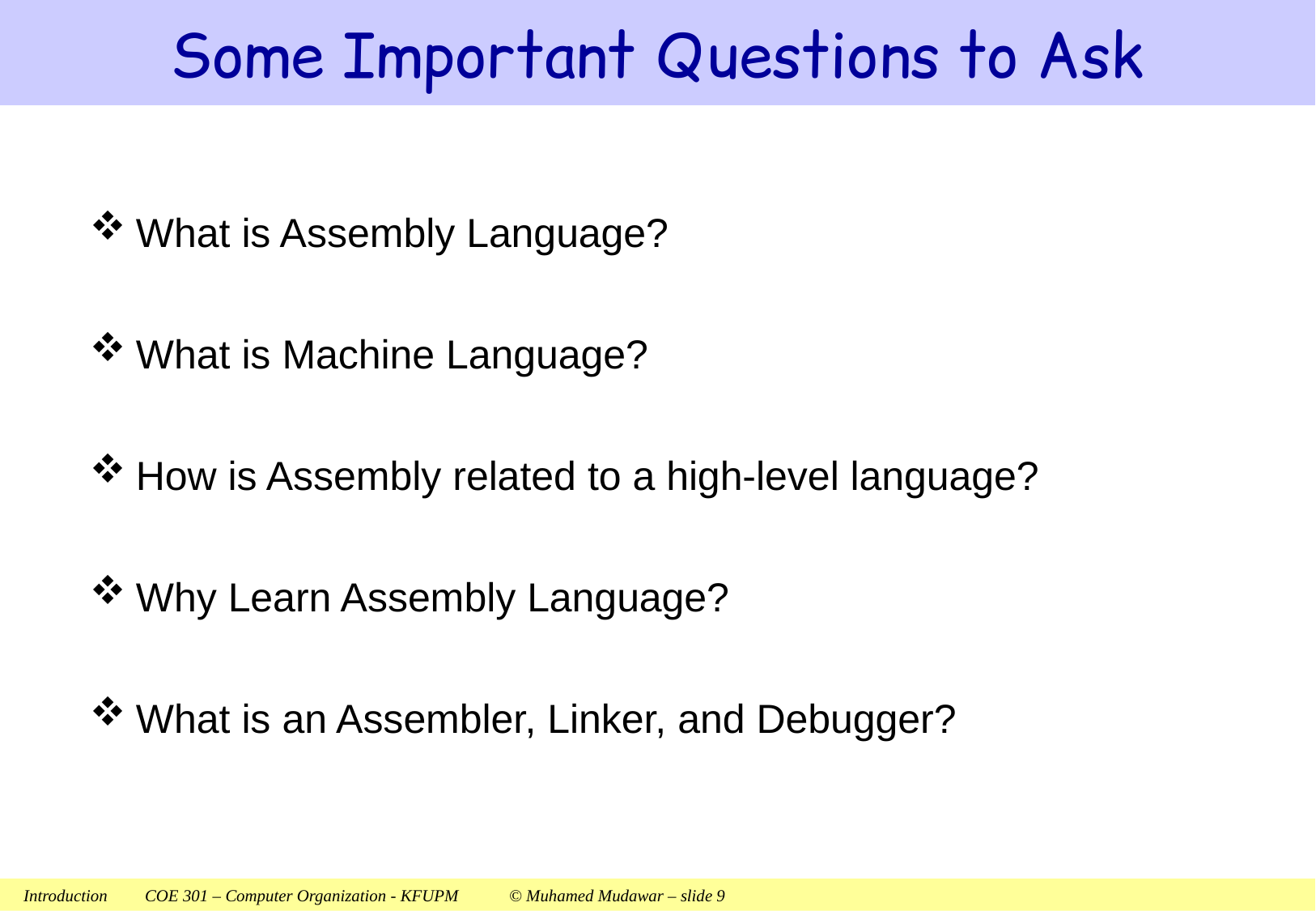

# Some Important Questions to Ask
What is Assembly Language?
What is Machine Language?
How is Assembly related to a high-level language?
Why Learn Assembly Language?
What is an Assembler, Linker, and Debugger?